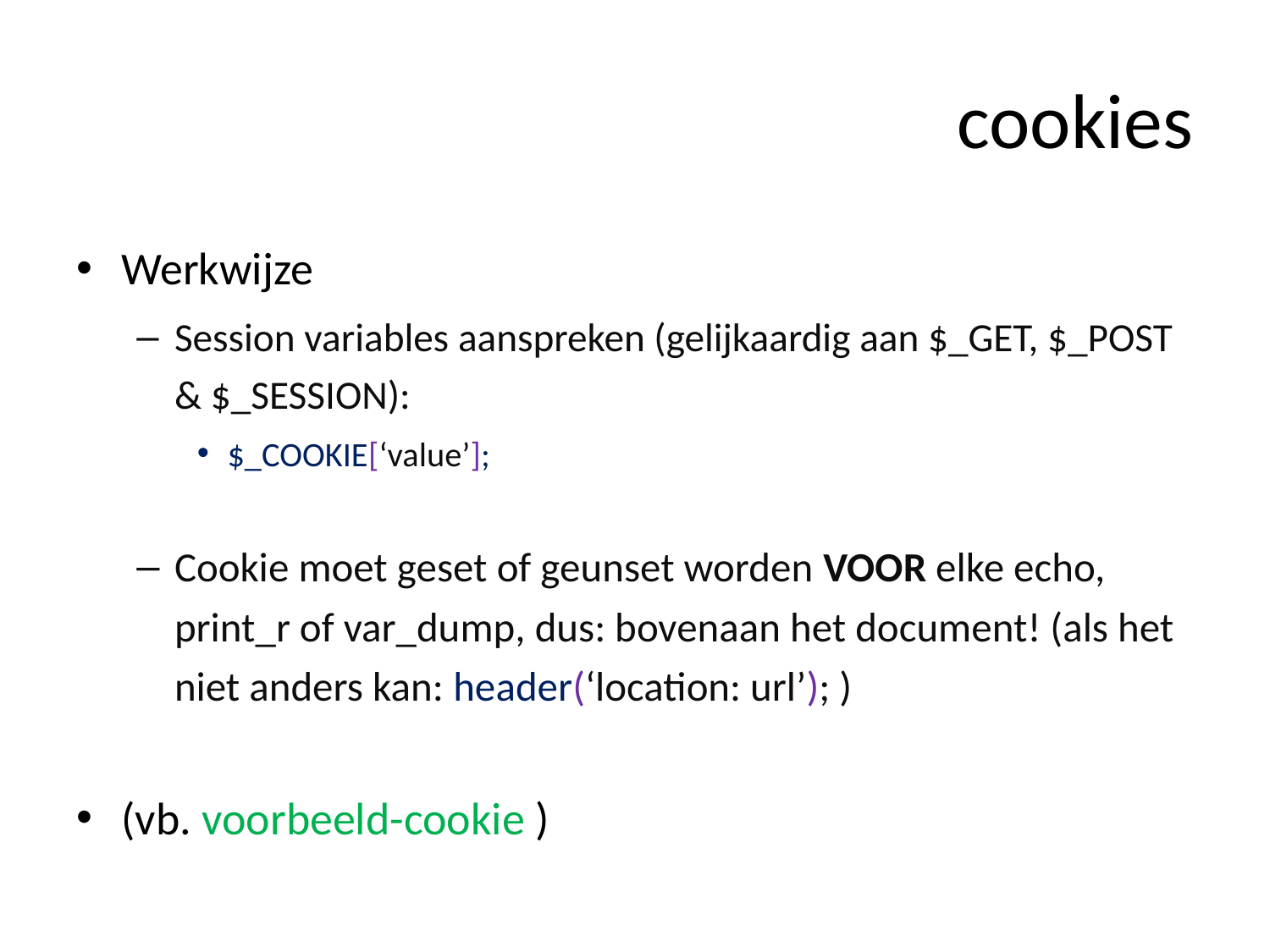

# cookies
Werkwijze
Session variables aanspreken (gelijkaardig aan $_GET, $_POST & $_SESSION):
$_COOKIE[‘value’];
Cookie moet geset of geunset worden VOOR elke echo, print_r of var_dump, dus: bovenaan het document! (als het niet anders kan: header(‘location: url’); )
(vb. voorbeeld-cookie )